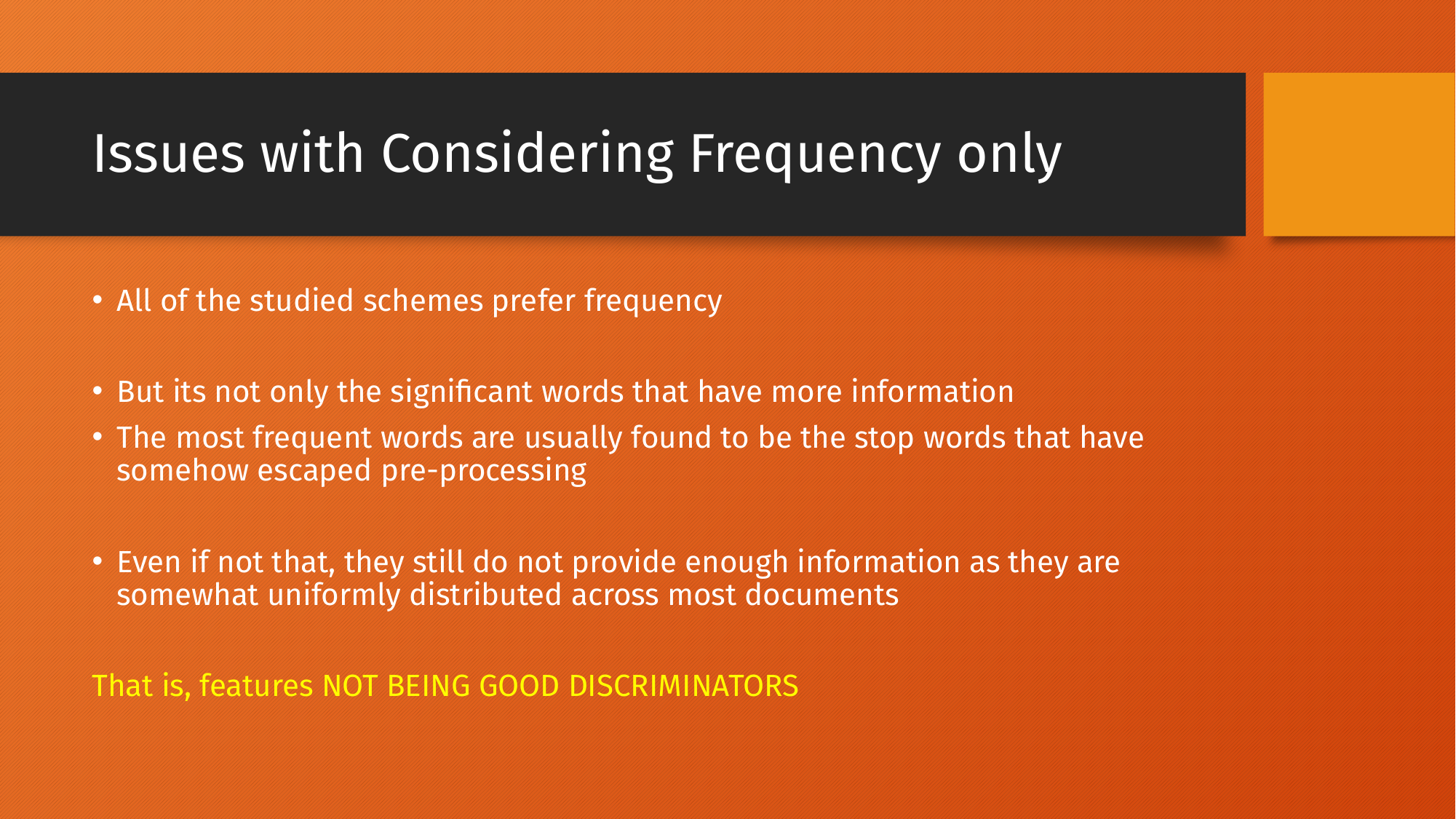

# Issues with Considering Frequency only
All of the studied schemes prefer frequency

But its not only the significant words that have more information
The most frequent words are usually found to be the stop words that have somehow escaped pre-processing

Even if not that, they still do not provide enough information as they are somewhat uniformly distributed across most documents

That is, features NOT BEING GOOD DISCRIMINATORS